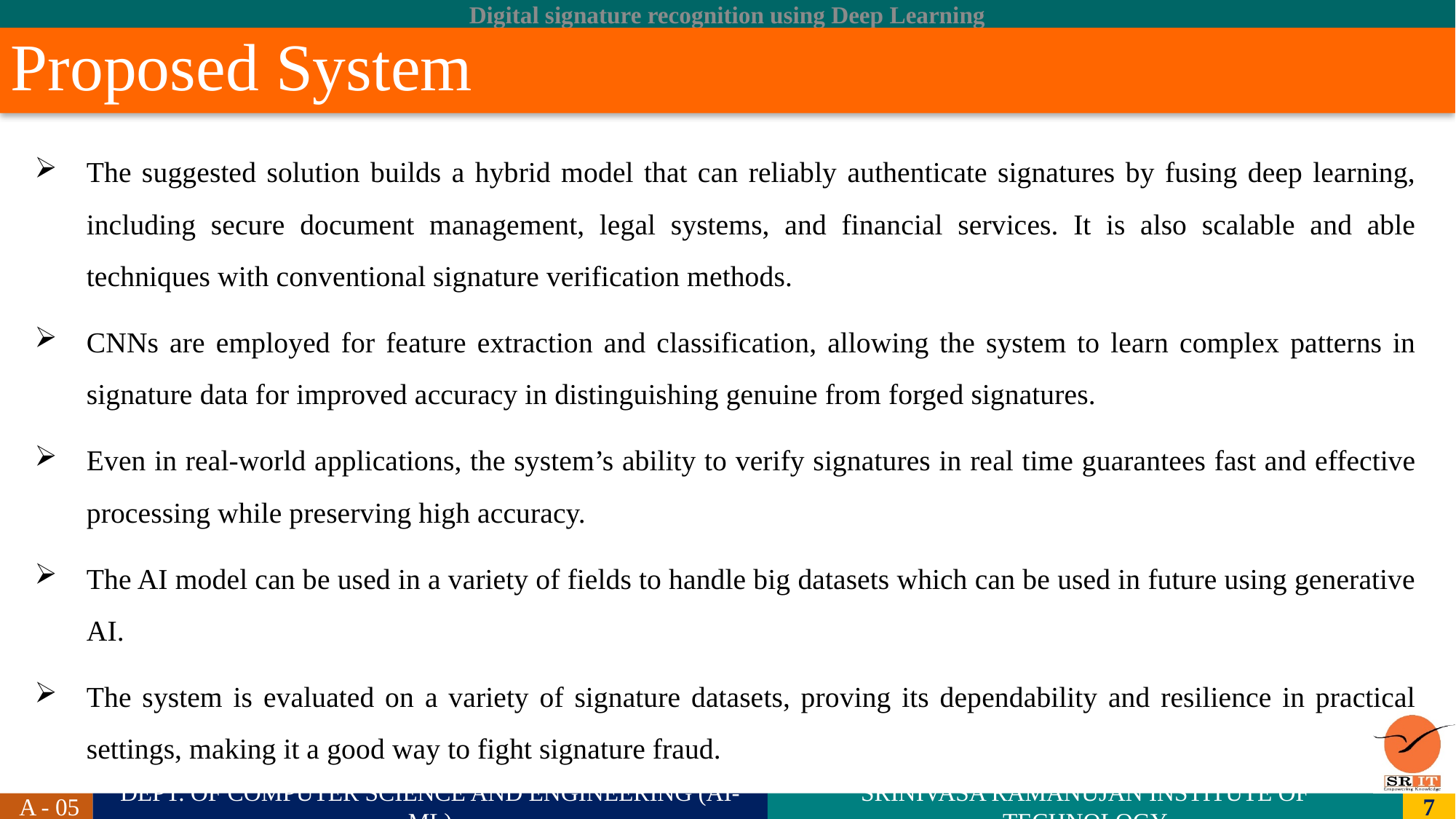

# Proposed System
The suggested solution builds a hybrid model that can reliably authenticate signatures by fusing deep learning, including secure document management, legal systems, and financial services. It is also scalable and able techniques with conventional signature verification methods.
CNNs are employed for feature extraction and classification, allowing the system to learn complex patterns in signature data for improved accuracy in distinguishing genuine from forged signatures.
Even in real-world applications, the system’s ability to verify signatures in real time guarantees fast and effective processing while preserving high accuracy.
The AI model can be used in a variety of fields to handle big datasets which can be used in future using generative AI.
The system is evaluated on a variety of signature datasets, proving its dependability and resilience in practical settings, making it a good way to fight signature fraud.